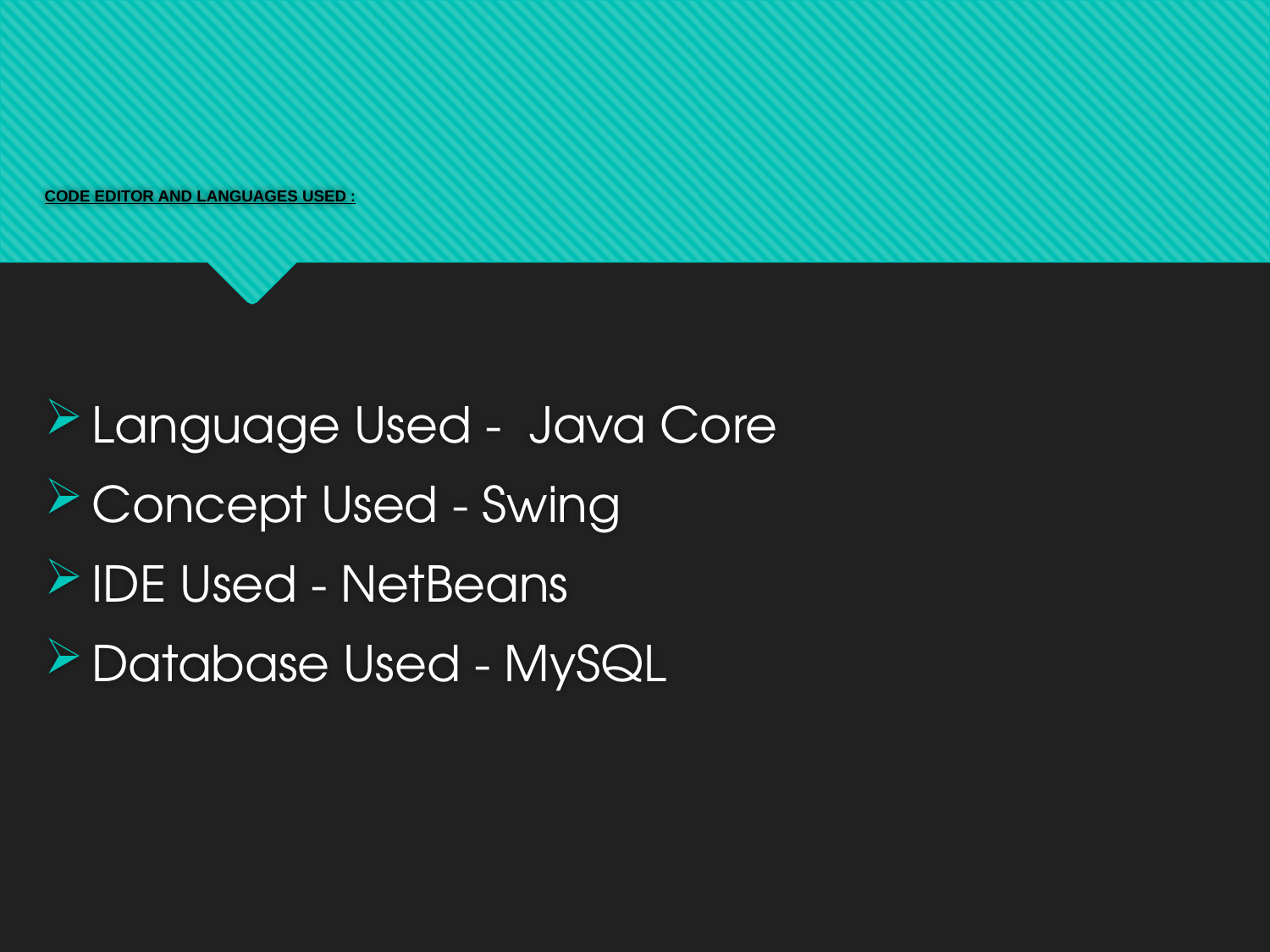

# CODE EDITOR AND LANGUAGES USED :
Language Used -  Java Core
Concept Used - Swing
IDE Used - NetBeans
Database Used - MySQL